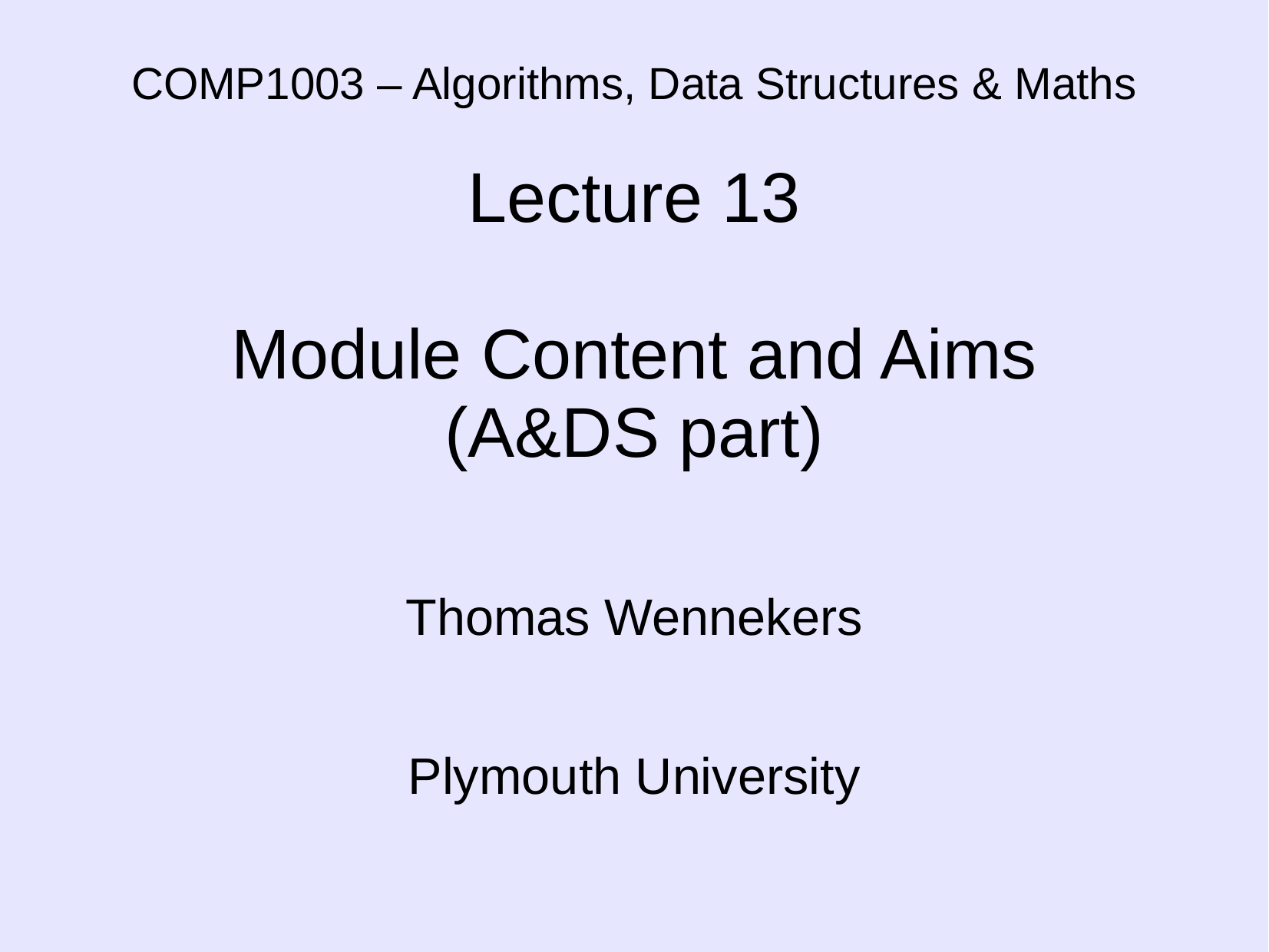

# COMP1003 – Algorithms, Data Structures & Maths Lecture 13 Module Content and Aims
(A&DS part)
Thomas Wennekers

Plymouth University